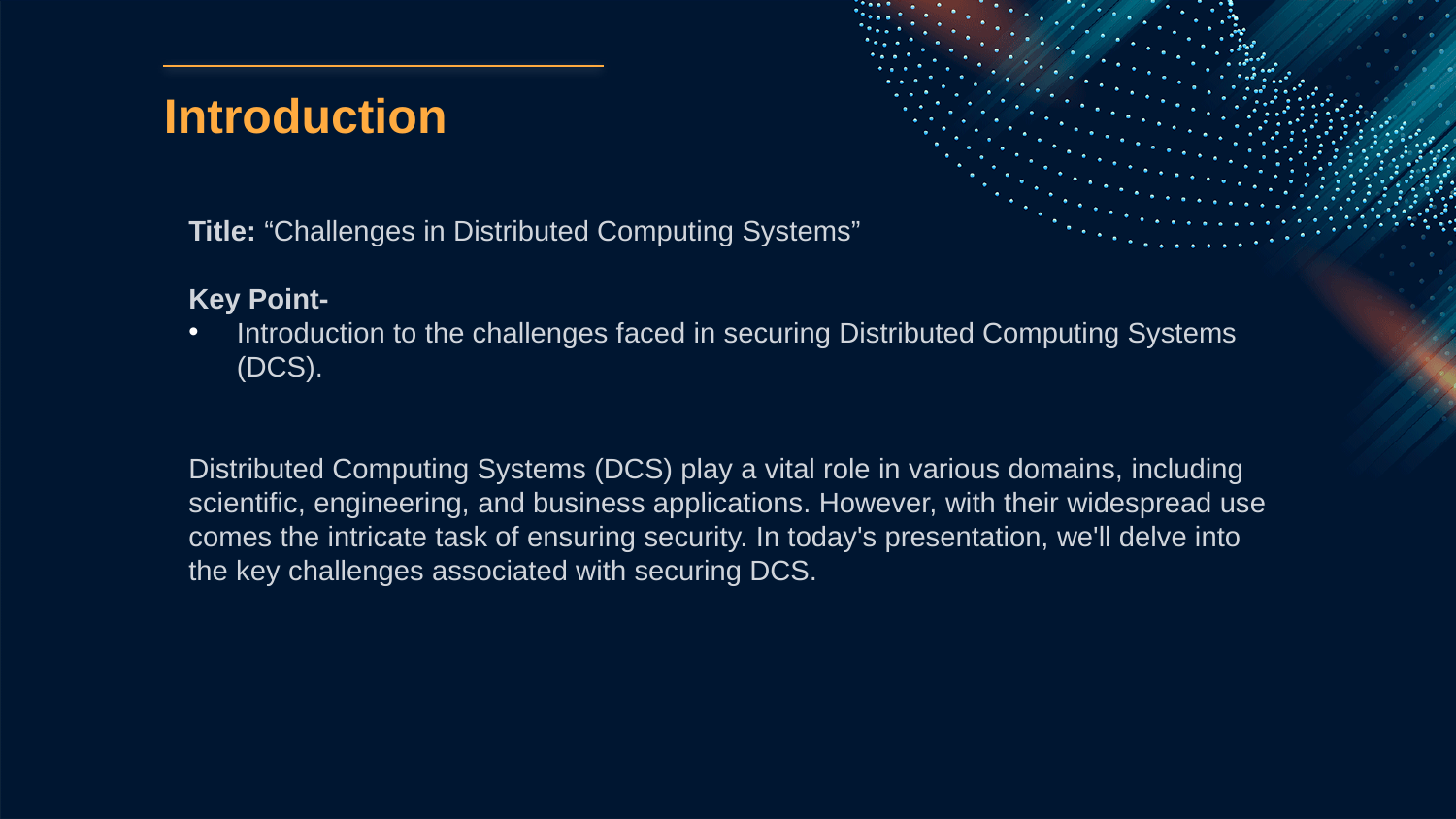

# Introduction
Title: “Challenges in Distributed Computing Systems”

Key Point-
Introduction to the challenges faced in securing Distributed Computing Systems (DCS).

Distributed Computing Systems (DCS) play a vital role in various domains, including scientific, engineering, and business applications. However, with their widespread use comes the intricate task of ensuring security. In today's presentation, we'll delve into the key challenges associated with securing DCS.